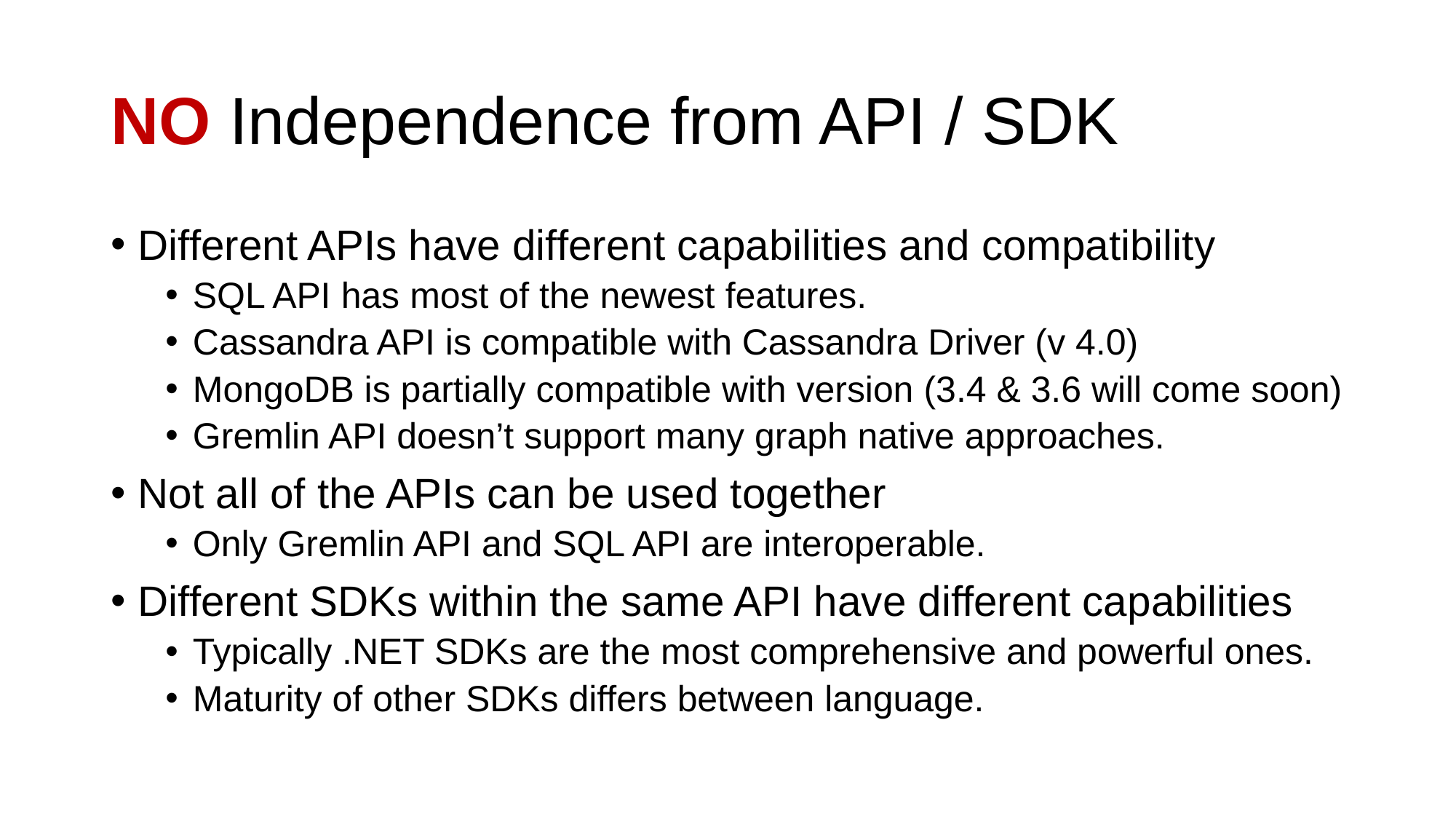

# NO Independence from API / SDK
Different APIs have different capabilities and compatibility
SQL API has most of the newest features.
Cassandra API is compatible with Cassandra Driver (v 4.0)
MongoDB is partially compatible with version (3.4 & 3.6 will come soon)
Gremlin API doesn’t support many graph native approaches.
Not all of the APIs can be used together
Only Gremlin API and SQL API are interoperable.
Different SDKs within the same API have different capabilities
Typically .NET SDKs are the most comprehensive and powerful ones.
Maturity of other SDKs differs between language.